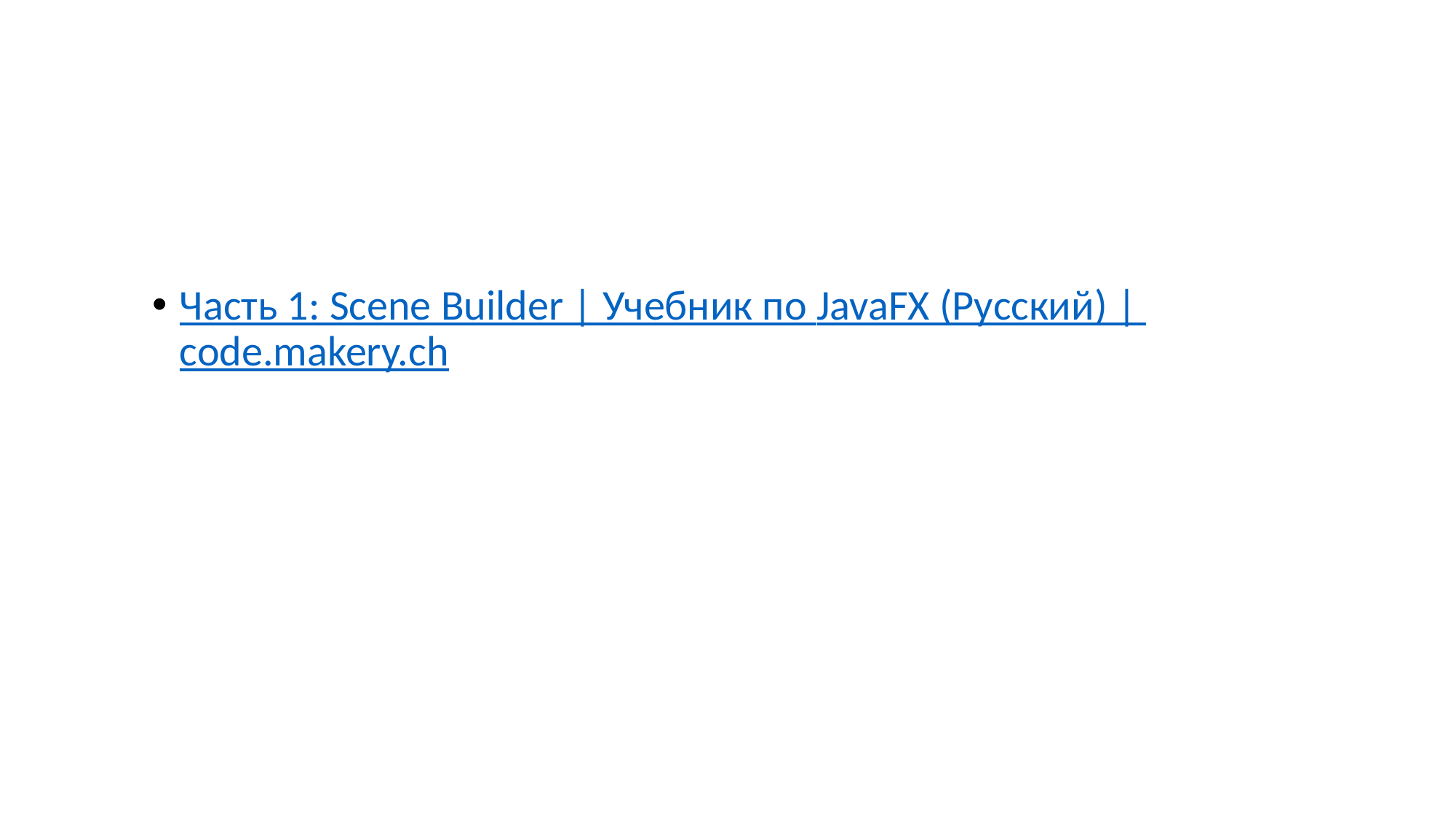

Часть 1: Scene Builder | Учебник по JavaFX (Русский) | code.makery.ch